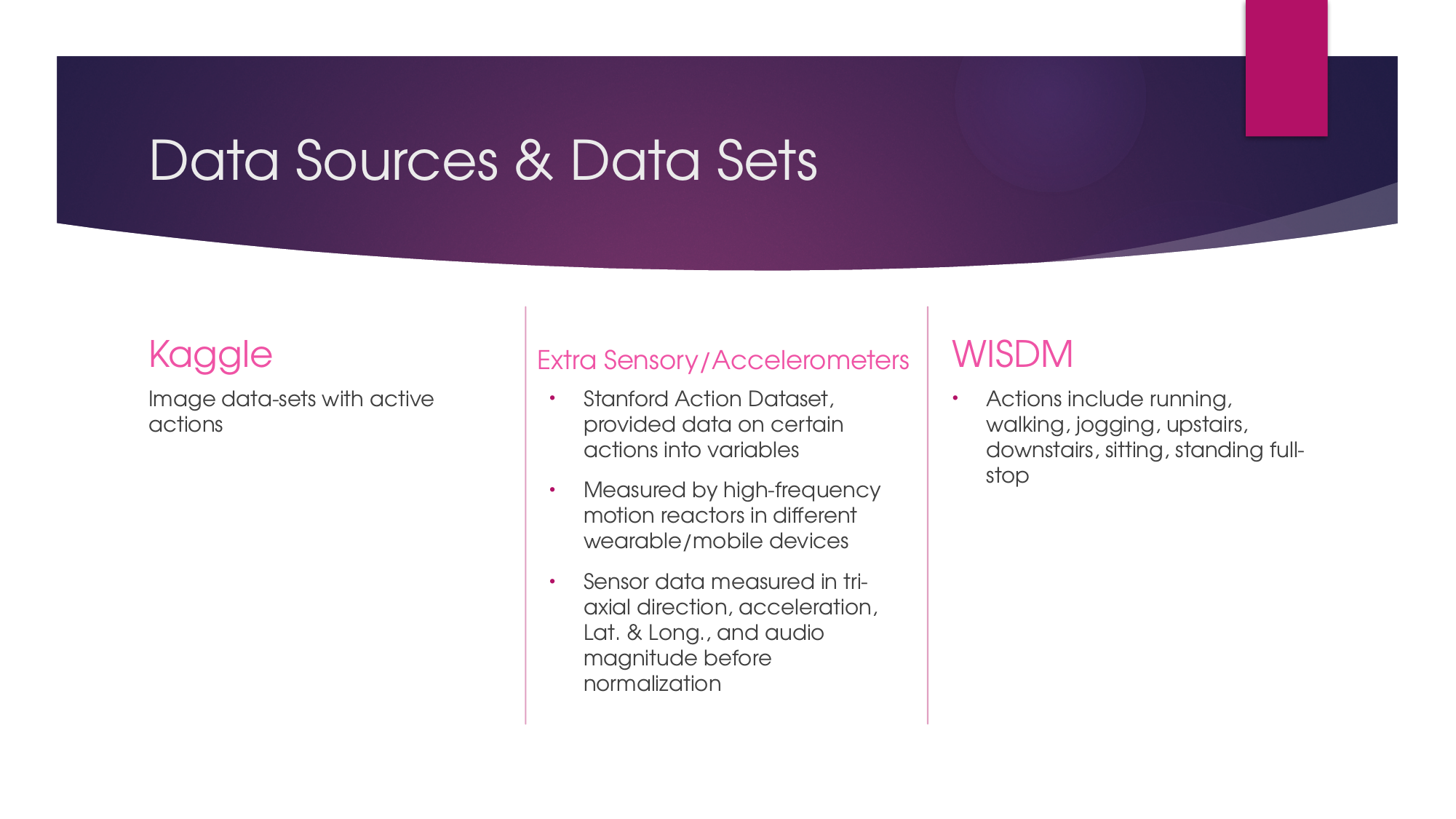

# Data Sources & Data Sets
Extra Sensory/Accelerometers
WISDM
Kaggle
Actions include running, walking, jogging, upstairs, downstairs, sitting, standing full-stop

Stanford Action Dataset, provided data on certain actions into variables
Measured by high-frequency motion reactors in different wearable/mobile devices
Sensor data measured in tri-axial direction, acceleration, Lat. & Long., and audio magnitude before normalization
Image data-sets with active actions